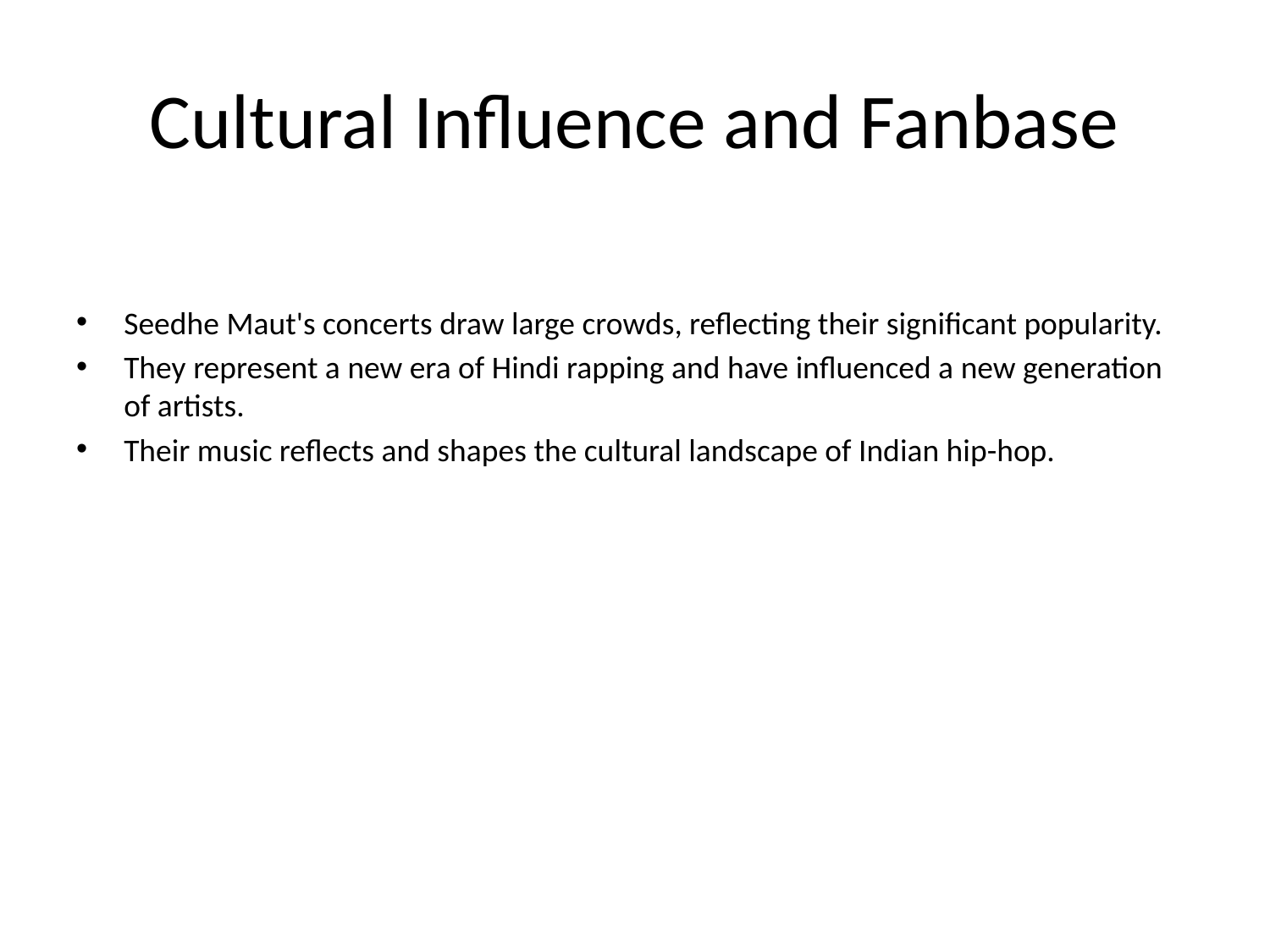

# Cultural Influence and Fanbase

Seedhe Maut's concerts draw large crowds, reflecting their significant popularity.
They represent a new era of Hindi rapping and have influenced a new generation of artists.
Their music reflects and shapes the cultural landscape of Indian hip-hop.